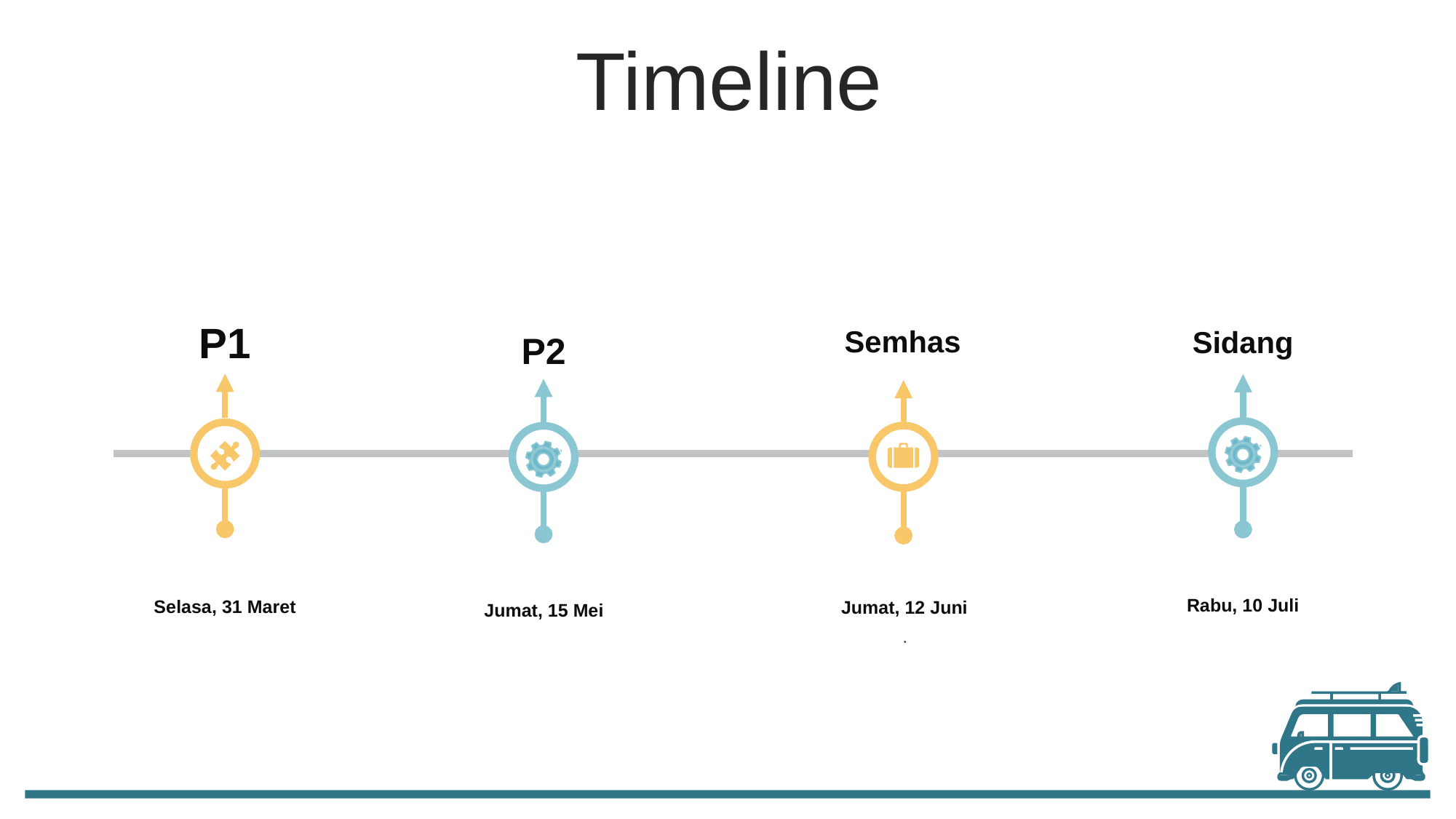

Timeline
P1
Semhas
Sidang
P2

Rabu, 10 Juli

Selasa, 31 Maret

Jumat, 12 Juni
.
Jumat, 15 Mei